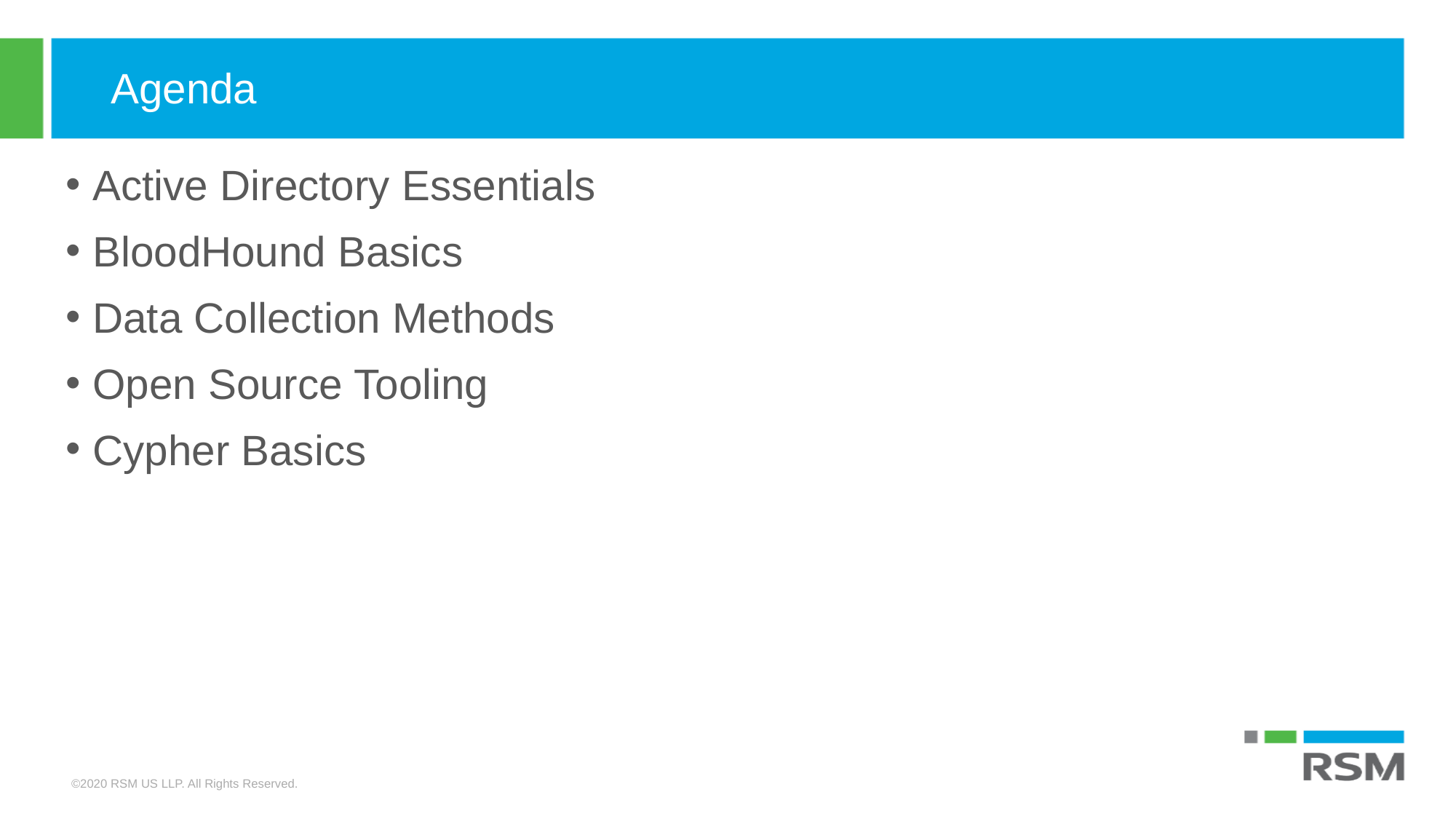

# Agenda
Active Directory Essentials
BloodHound Basics
Data Collection Methods
Open Source Tooling
Cypher Basics